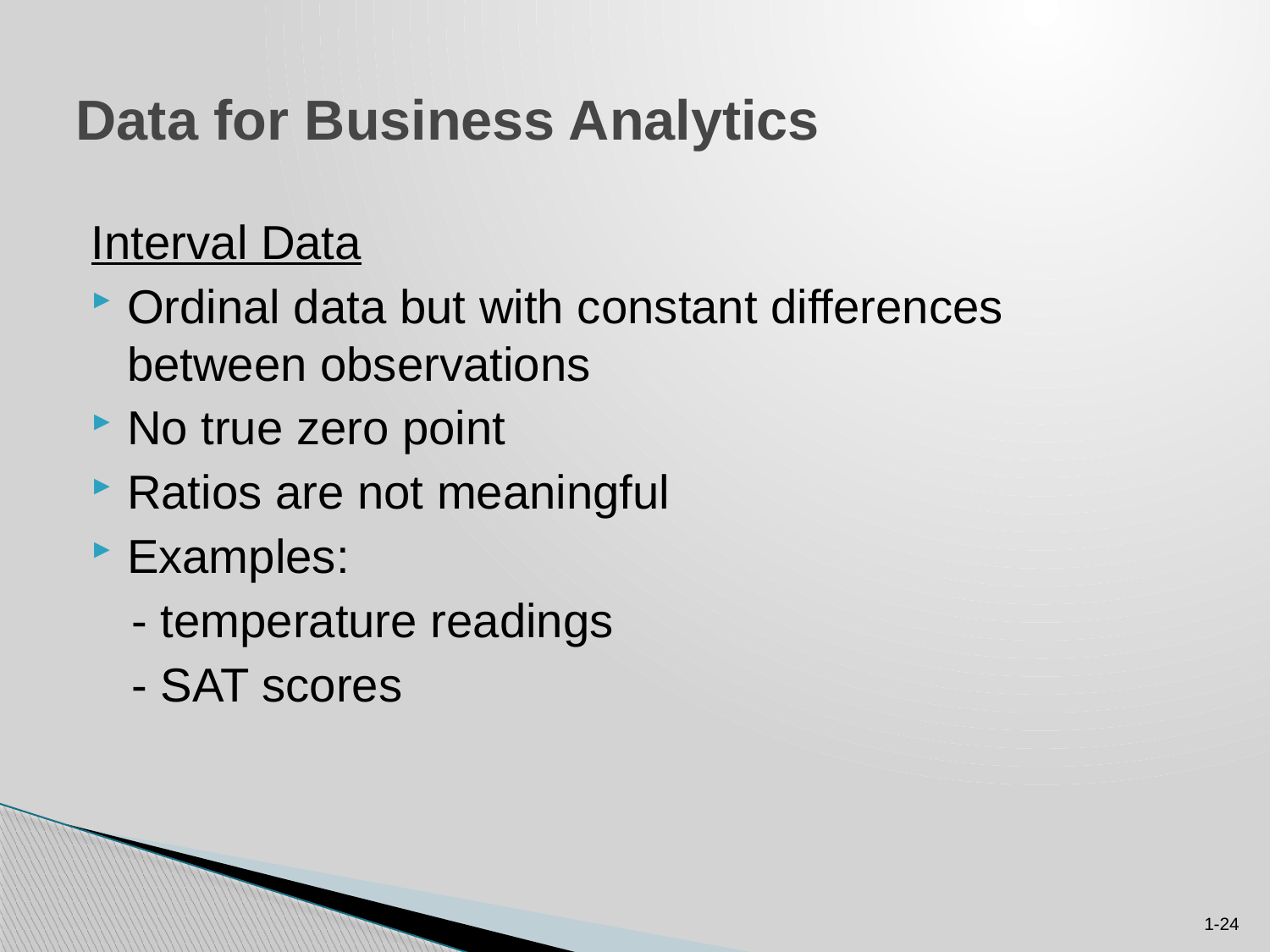

# Data for Business Analytics
Interval Data
Ordinal data but with constant differences between observations
No true zero point
Ratios are not meaningful
Examples:
   - temperature readings
   - SAT scores

1-24